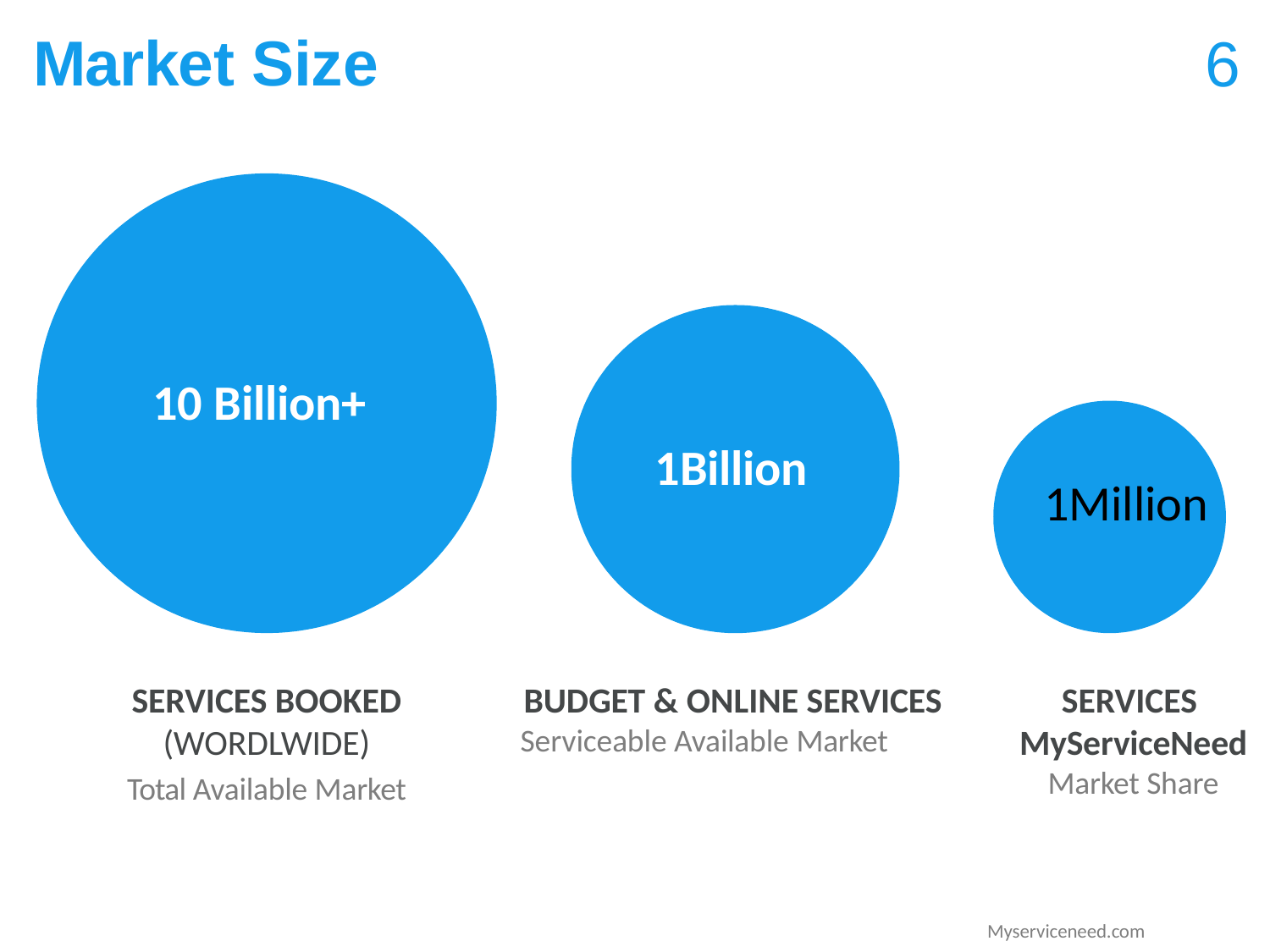

# Market Size
6

10 Billion+

     1Million
1Billion
SERVICES BOOKED (WORDLWIDE)
Total Available Market
BUDGET & ONLINE SERVICES
Serviceable Available Market
SERVICES
MyServiceNeed
Market Share
Myserviceneed.com